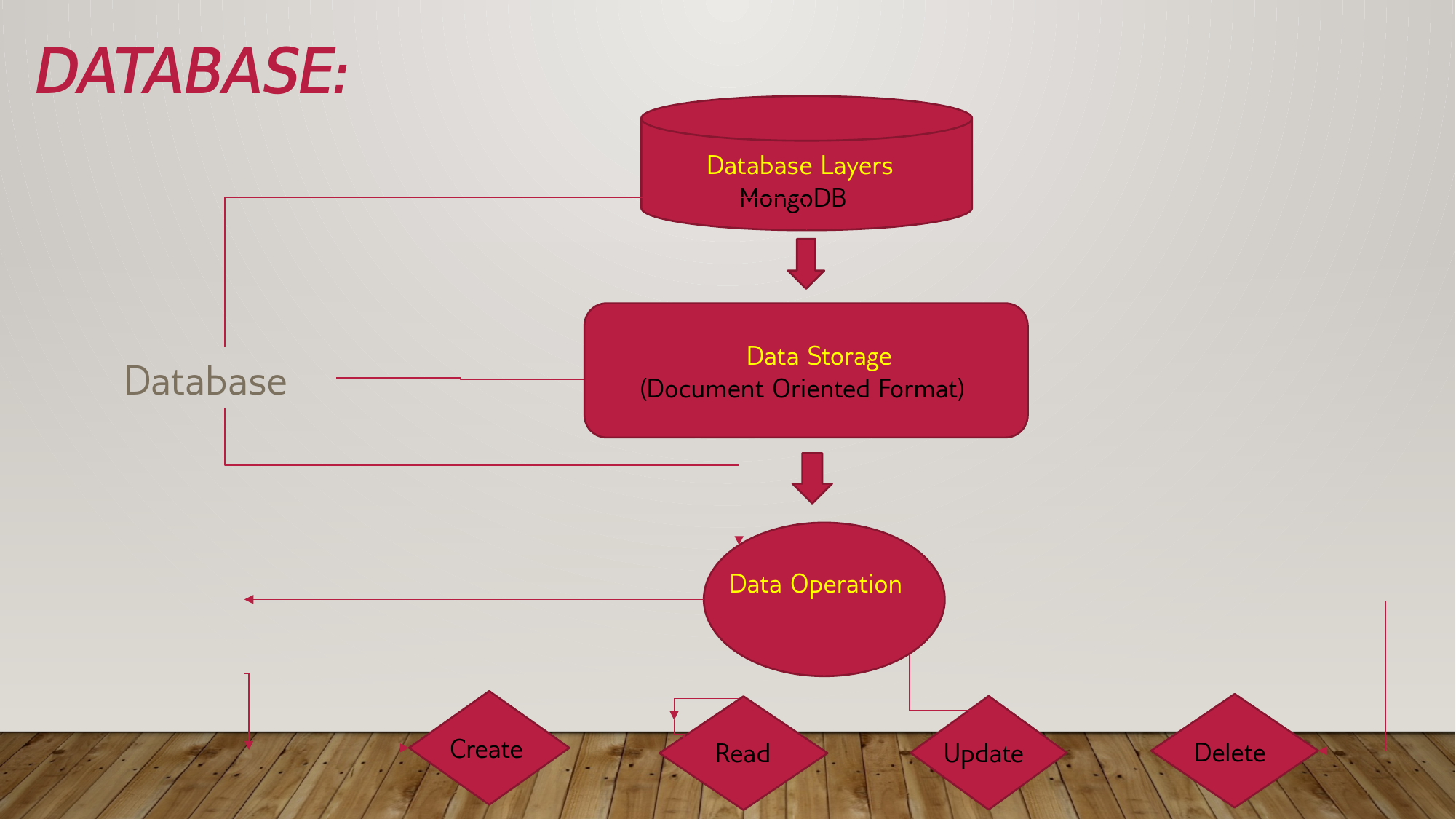

DATABASE:

      Database Layers
          MongoDB

             Data Storage
(Document Oriented Format)
Database

Data Operation

Create
Delete
Read
Update
Rea
Delet